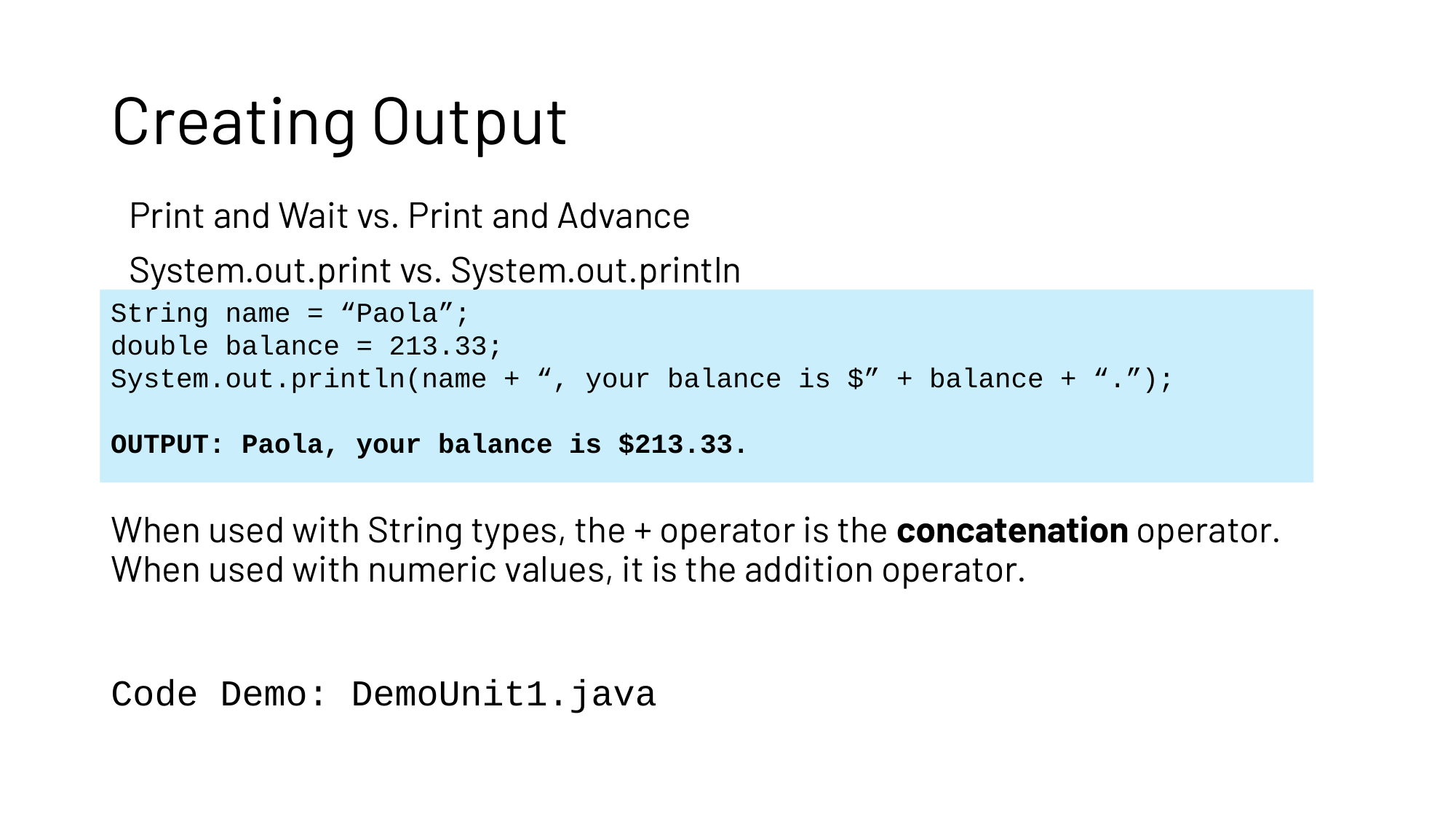

# Creating Output
Print and Wait vs. Print and Advance
System.out.print vs. System.out.println
String name = “Paola”;
double balance = 213.33;
System.out.println(name + “, your balance is $” + balance + “.”);

OUTPUT: Paola, your balance is $213.33.

When used with String types, the + operator is the concatenation operator. When used with numeric values, it is the addition operator.
Code Demo: DemoUnit1.java